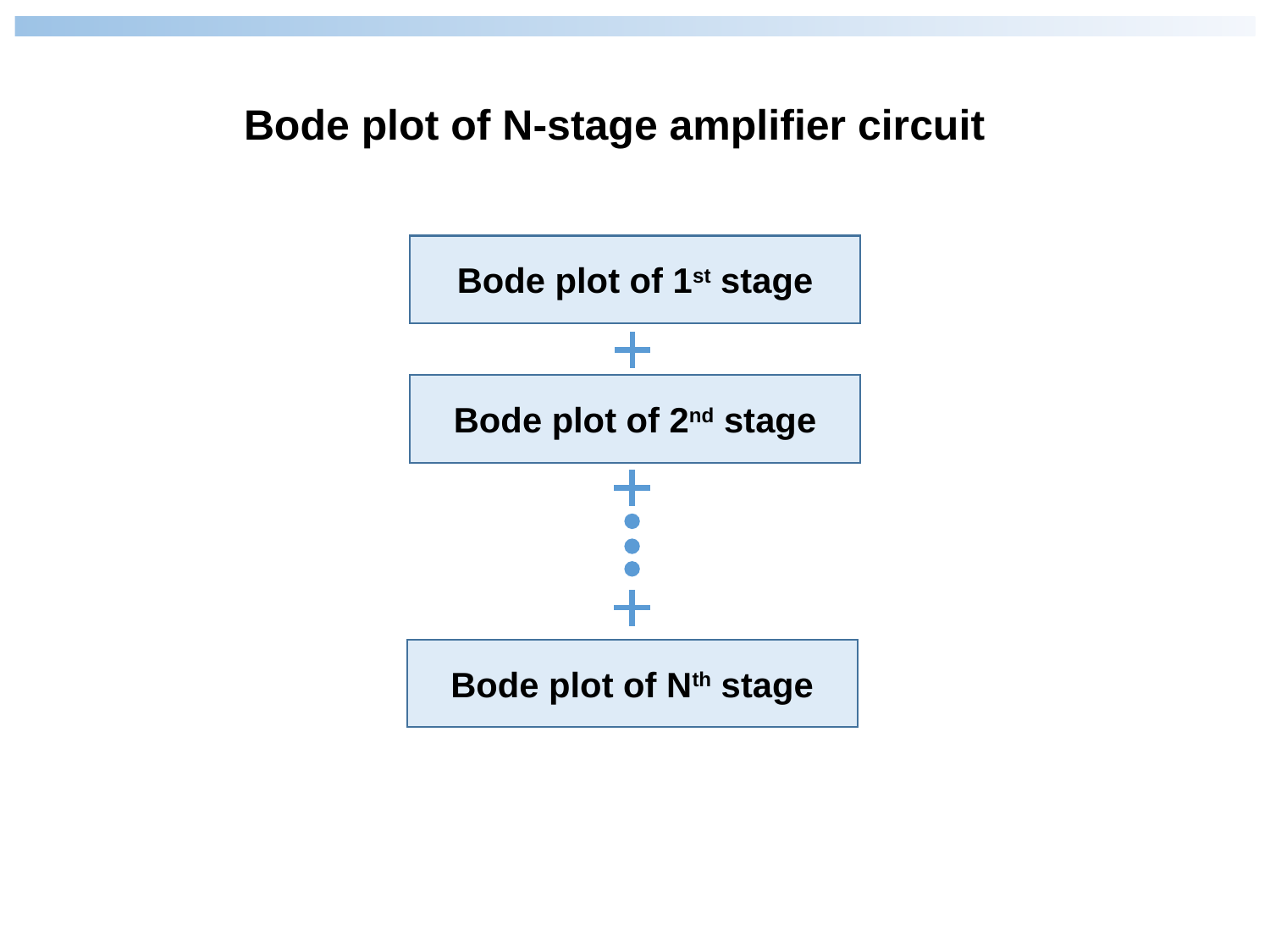

Bode plot of N-stage amplifier circuit
Bode plot of 1st stage

Bode plot of 2nd stage

Bode plot of Nth stage